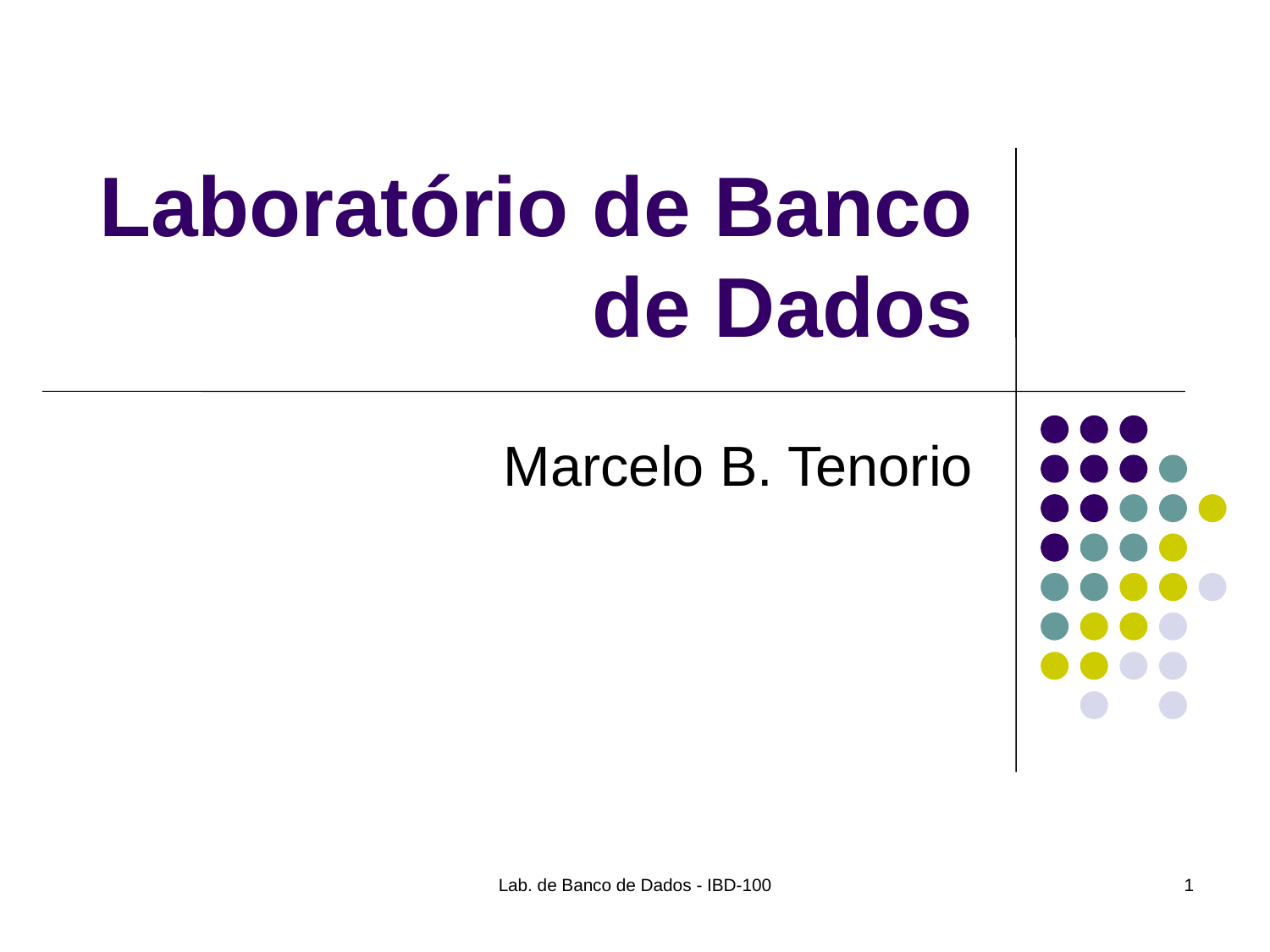

# Laboratório de Banco de Dados
Marcelo B. Tenorio
Lab. de Banco de Dados - IBD-100
1